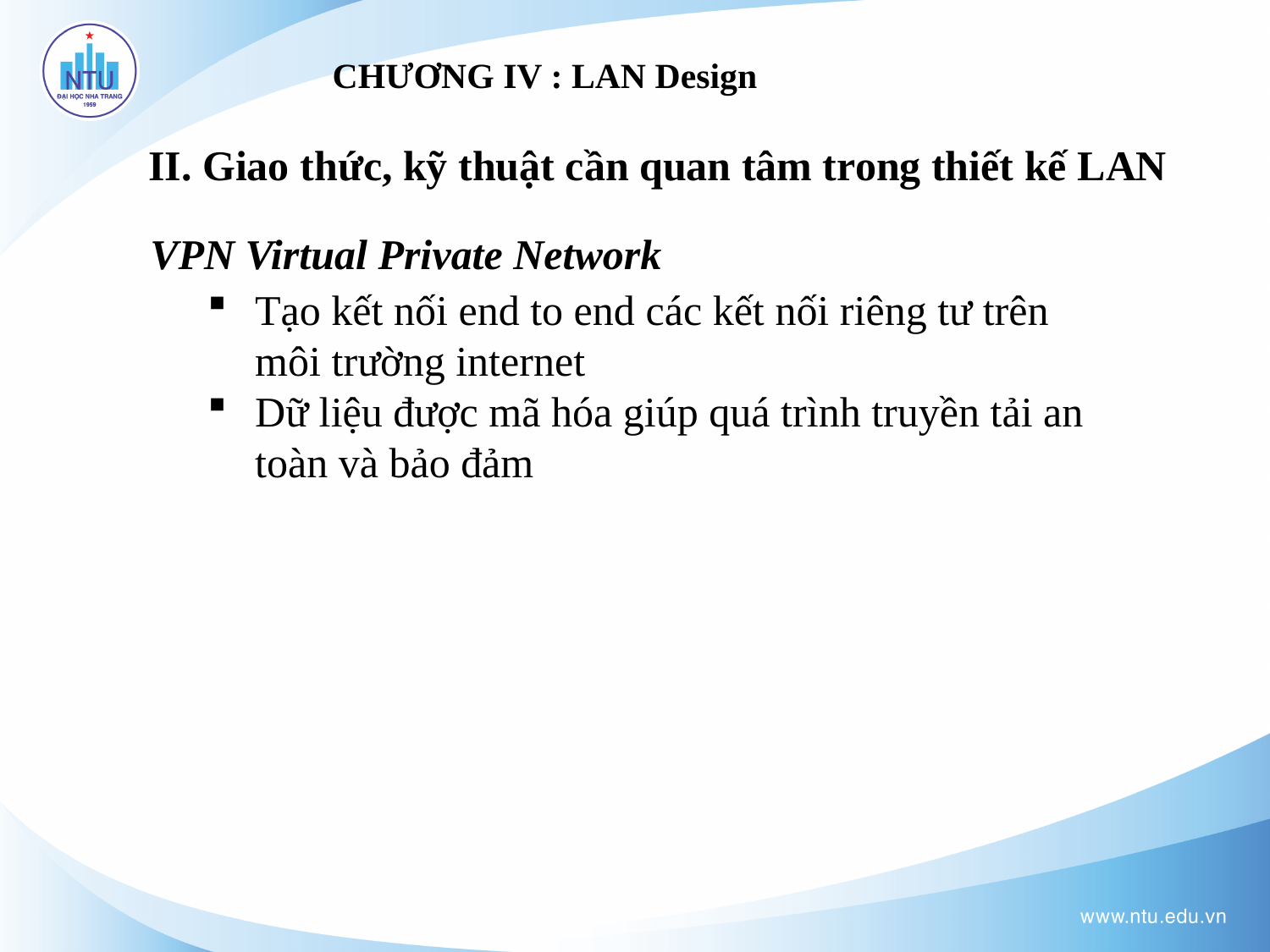

# CHƯƠNG IV : LAN Design
II. Giao thức, kỹ thuật cần quan tâm trong thiết kế LAN
VPN Virtual Private Network
Tạo kết nối end to end các kết nối riêng tư trên môi trường internet
Dữ liệu được mã hóa giúp quá trình truyền tải an toàn và bảo đảm